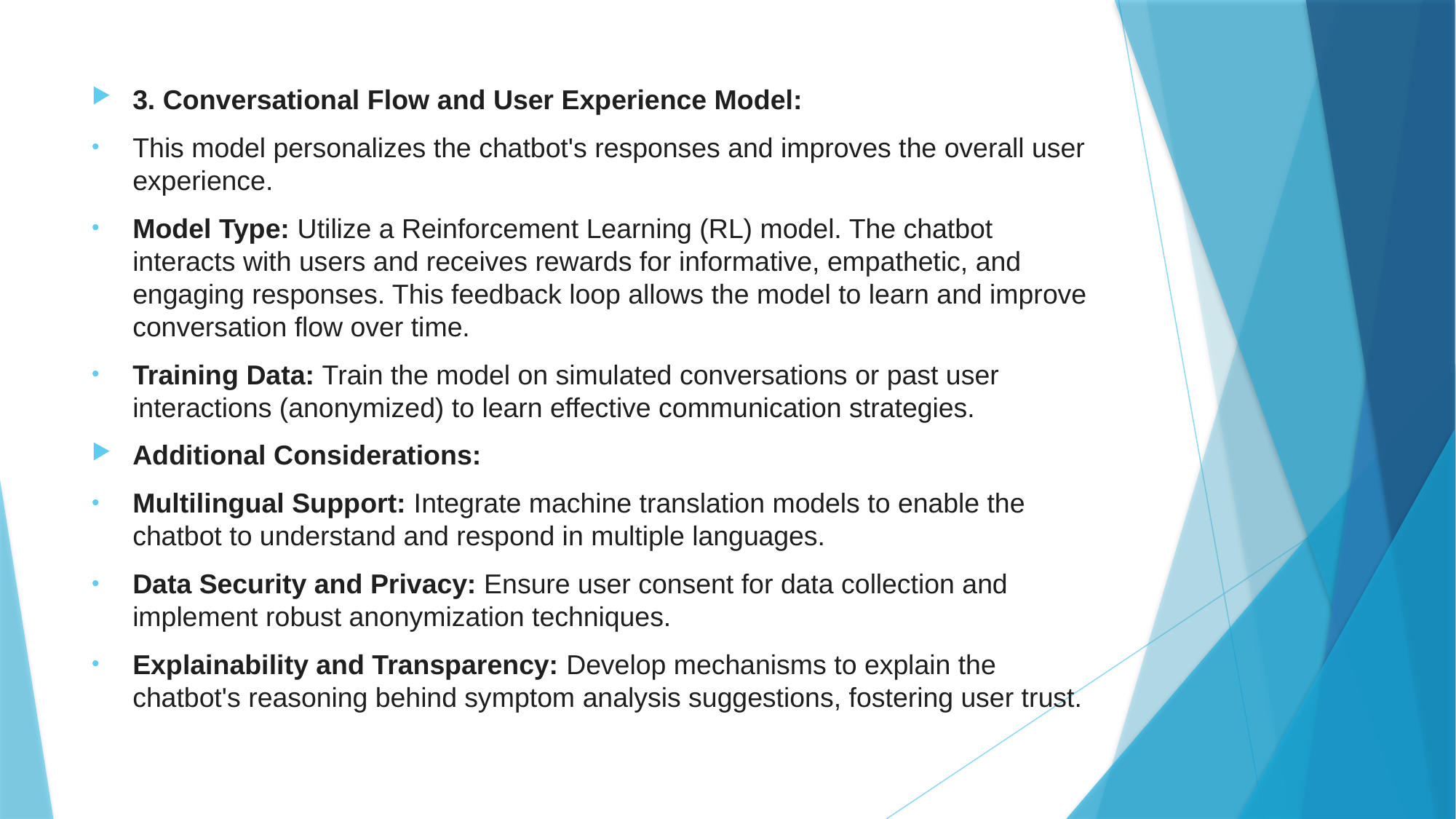

3. Conversational Flow and User Experience Model:
This model personalizes the chatbot's responses and improves the overall user experience.
Model Type: Utilize a Reinforcement Learning (RL) model. The chatbot interacts with users and receives rewards for informative, empathetic, and engaging responses. This feedback loop allows the model to learn and improve conversation flow over time.
Training Data: Train the model on simulated conversations or past user interactions (anonymized) to learn effective communication strategies.
Additional Considerations:
Multilingual Support: Integrate machine translation models to enable the chatbot to understand and respond in multiple languages.
Data Security and Privacy: Ensure user consent for data collection and implement robust anonymization techniques.
Explainability and Transparency: Develop mechanisms to explain the chatbot's reasoning behind symptom analysis suggestions, fostering user trust.